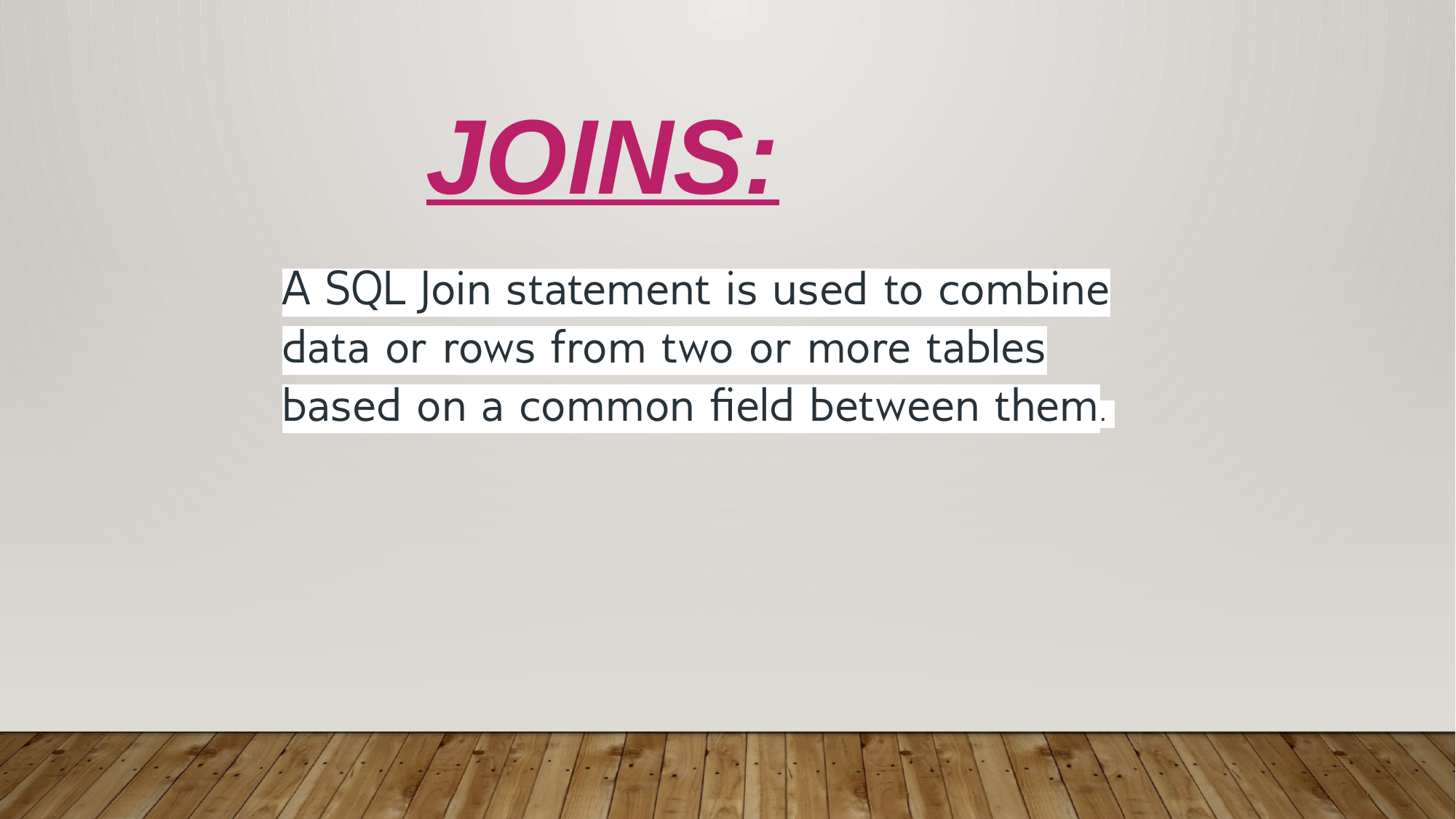

JOINS:
A SQL Join statement is used to combine data or rows from two or more tables based on a common field between them.